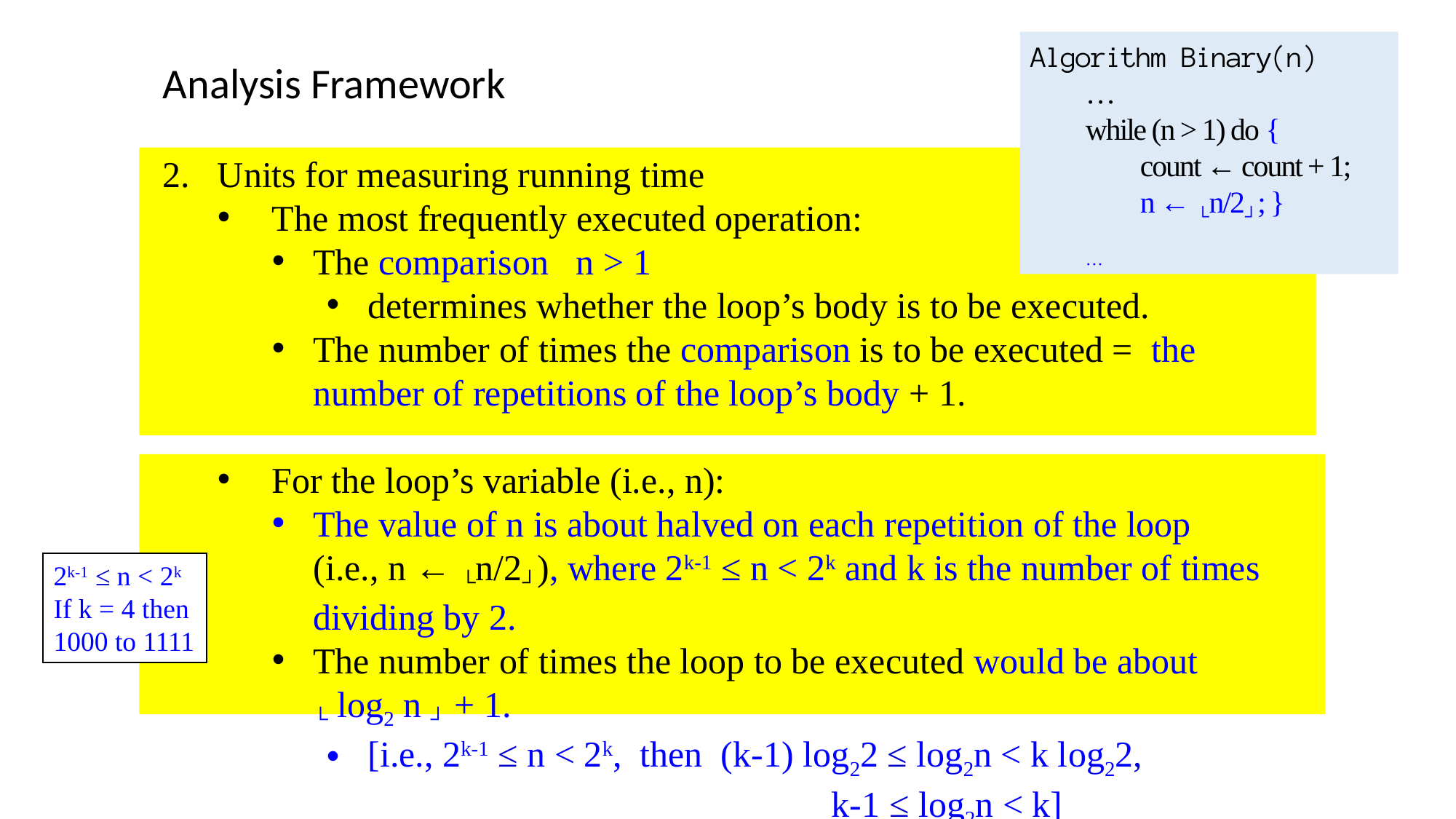

Algorithm Binary(n)
…
while (n > 1) do {
	count ← count + 1;
	n ← └n/2┘; }
…
Analysis Framework

2.   Units for measuring running time
The most frequently executed operation:
The comparison   n > 1
determines whether the loop’s body is to be executed.
The number of times the comparison is to be executed =  the number of repetitions of the loop’s body + 1.

For the loop’s variable (i.e., n):
The value of n is about halved on each repetition of the loop (i.e., n ← └n/2┘), where 2k-1 ≤ n < 2k and k is the number of times dividing by 2.
The number of times the loop to be executed would be about      └ log2 n ┘ + 1.
[i.e., 2k-1 ≤ n < 2k,  then  (k-1) log22 ≤ log2n < k log22, 					   k-1 ≤ log2n < k]

2k-1 ≤ n < 2k
If k = 4 then 1000 to 1111